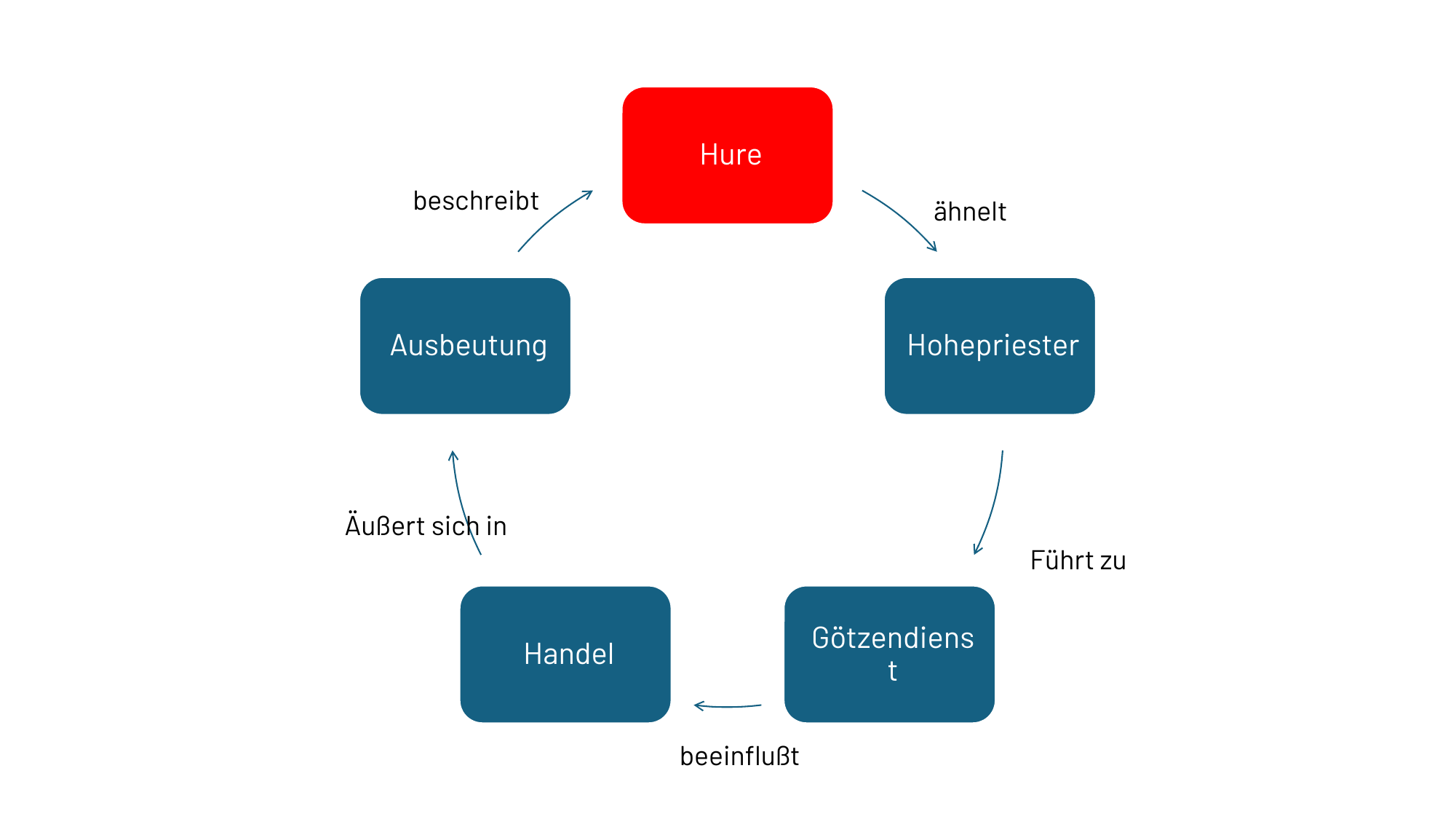

Hure
Hohepriester
Götzendienst
Handel
Ausbeutung
beschreibt
ähnelt
Äußert sich in
Führt zu
beeinflußt